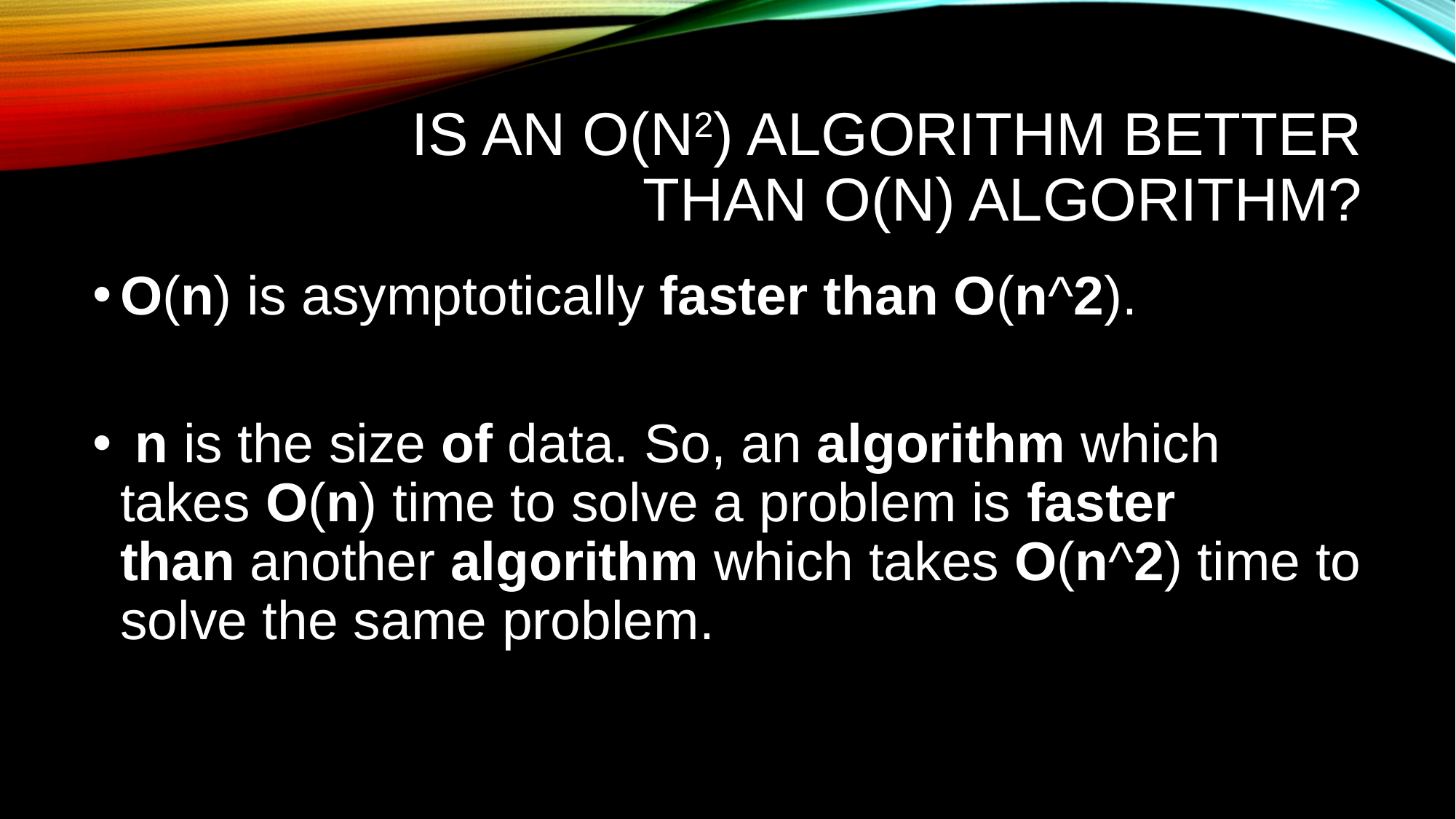

# Is an O(N2) algorithm better than O(N) algorithm?
O(n) is asymptotically faster than O(n^2).

 n is the size of data. So, an algorithm which takes O(n) time to solve a problem is faster than another algorithm which takes O(n^2) time to solve the same problem.